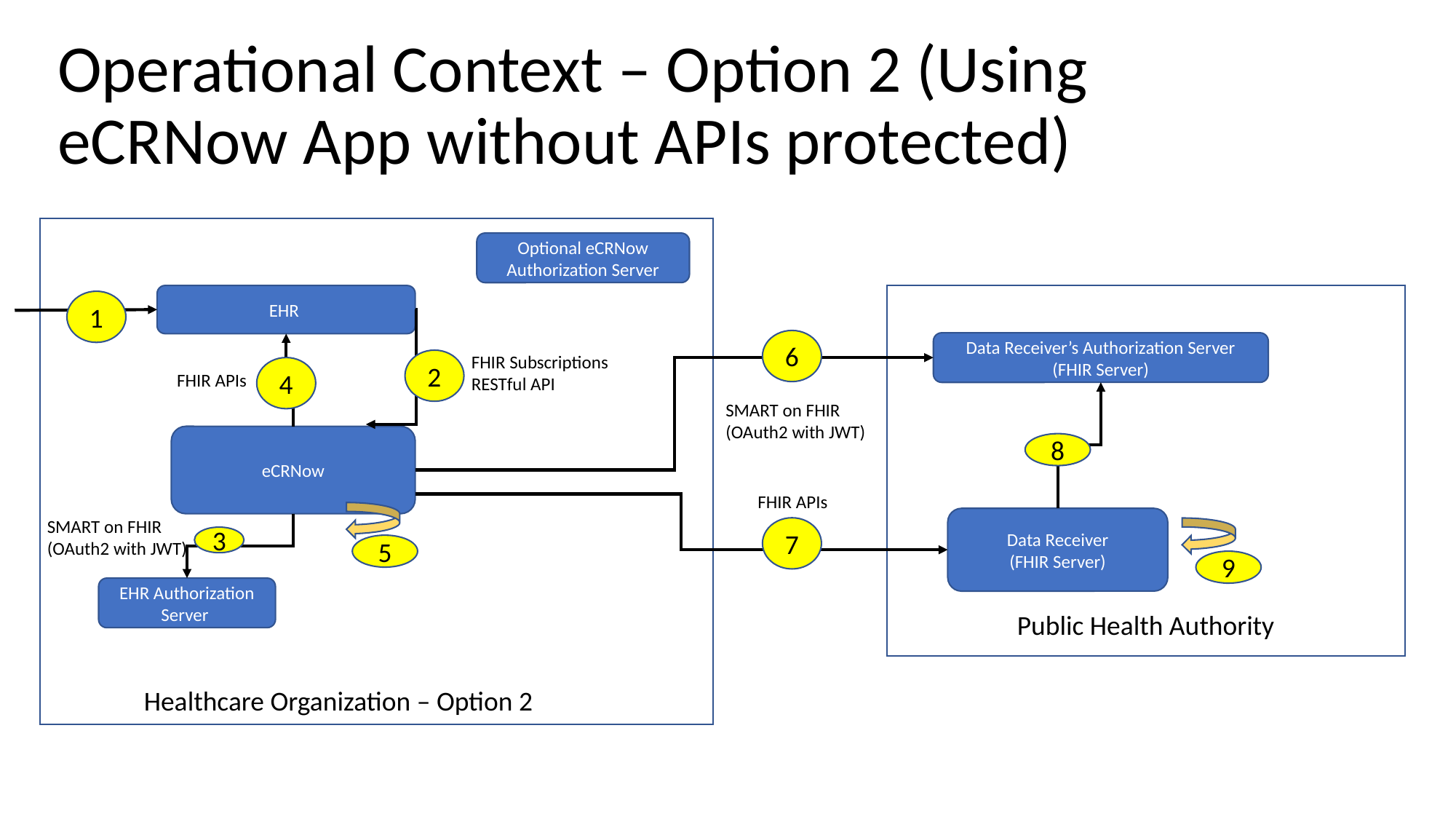

# Operational Context – Option 2 (Using eCRNow App without APIs protected)

Optional eCRNow Authorization Server

EHR
1
6
Data Receiver’s Authorization Server
(FHIR Server)
FHIR Subscriptions
RESTful API
2
4
FHIR APIs
SMART on FHIR
(OAuth2 with JWT)
eCRNow
8
FHIR APIs

Data Receiver
(FHIR Server)
SMART on FHIR
(OAuth2 with JWT)
7

3
5
9
EHR Authorization Server
Public Health Authority
Healthcare Organization – Option 2